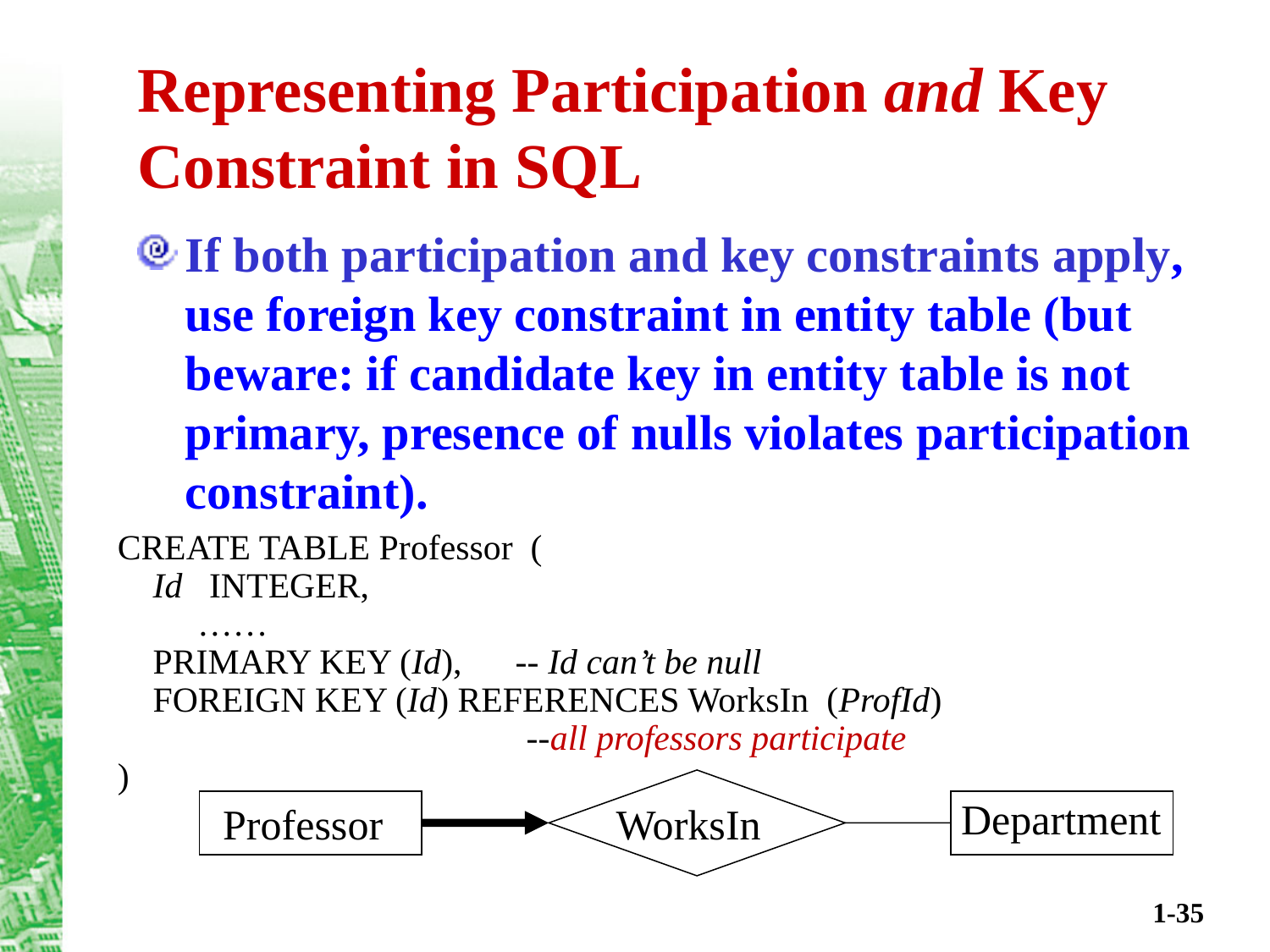

# Representing Participation and Key Constraint in SQL
If both participation and key constraints apply, use foreign key constraint in entity table (but beware: if candidate key in entity table is not primary, presence of nulls violates participation constraint).
CREATE TABLE Professor  (
    Id   INTEGER,
         ……
    PRIMARY KEY (Id),      -- Id can’t be null
    FOREIGN KEY (Id) REFERENCES WorksIn  (ProfId)
                                              --all professors participate
)

Department

Professor
WorksIn

1-35